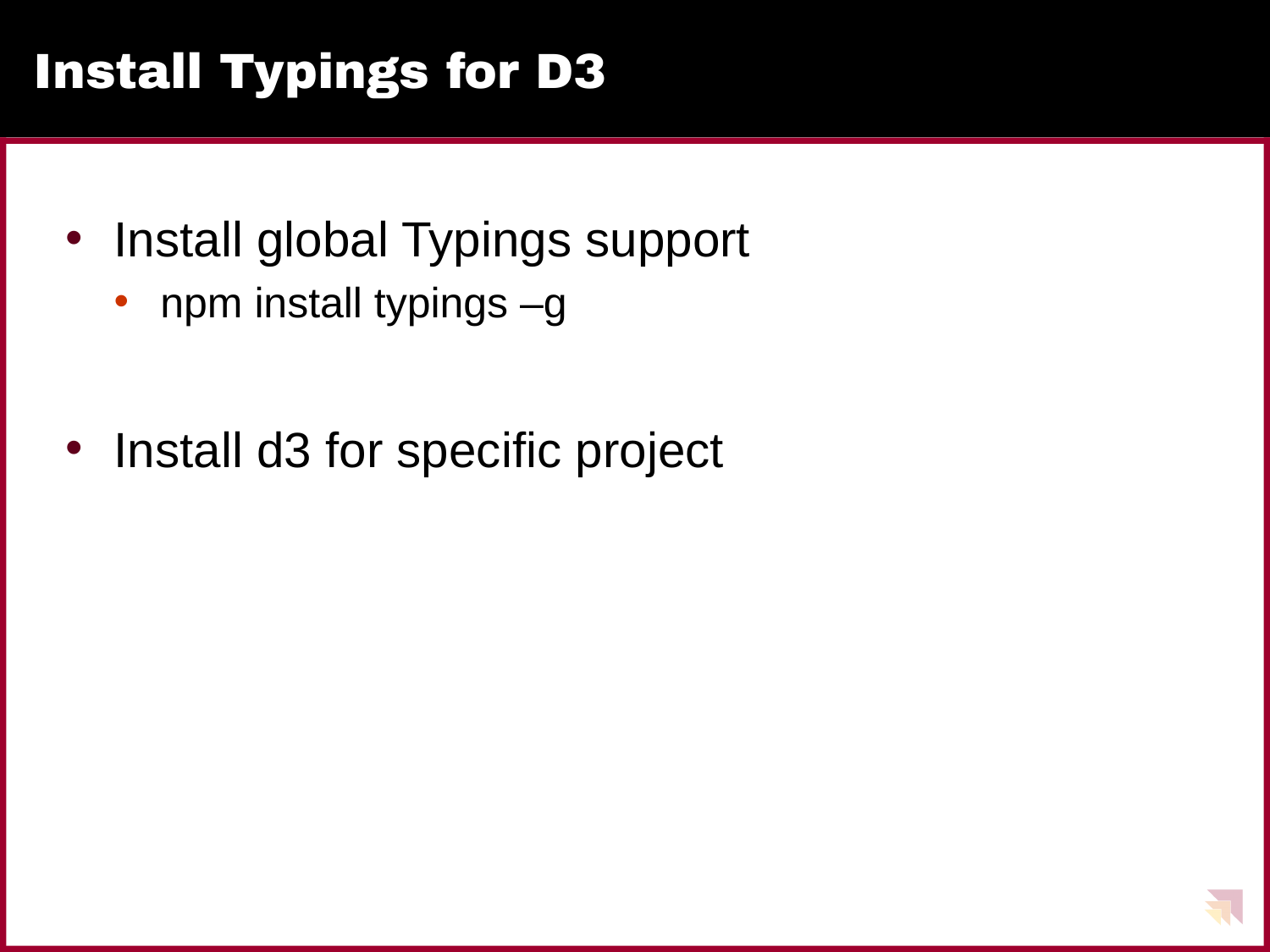

# Install Typings for D3
Install global Typings support
npm install typings –g

Install d3 for specific project